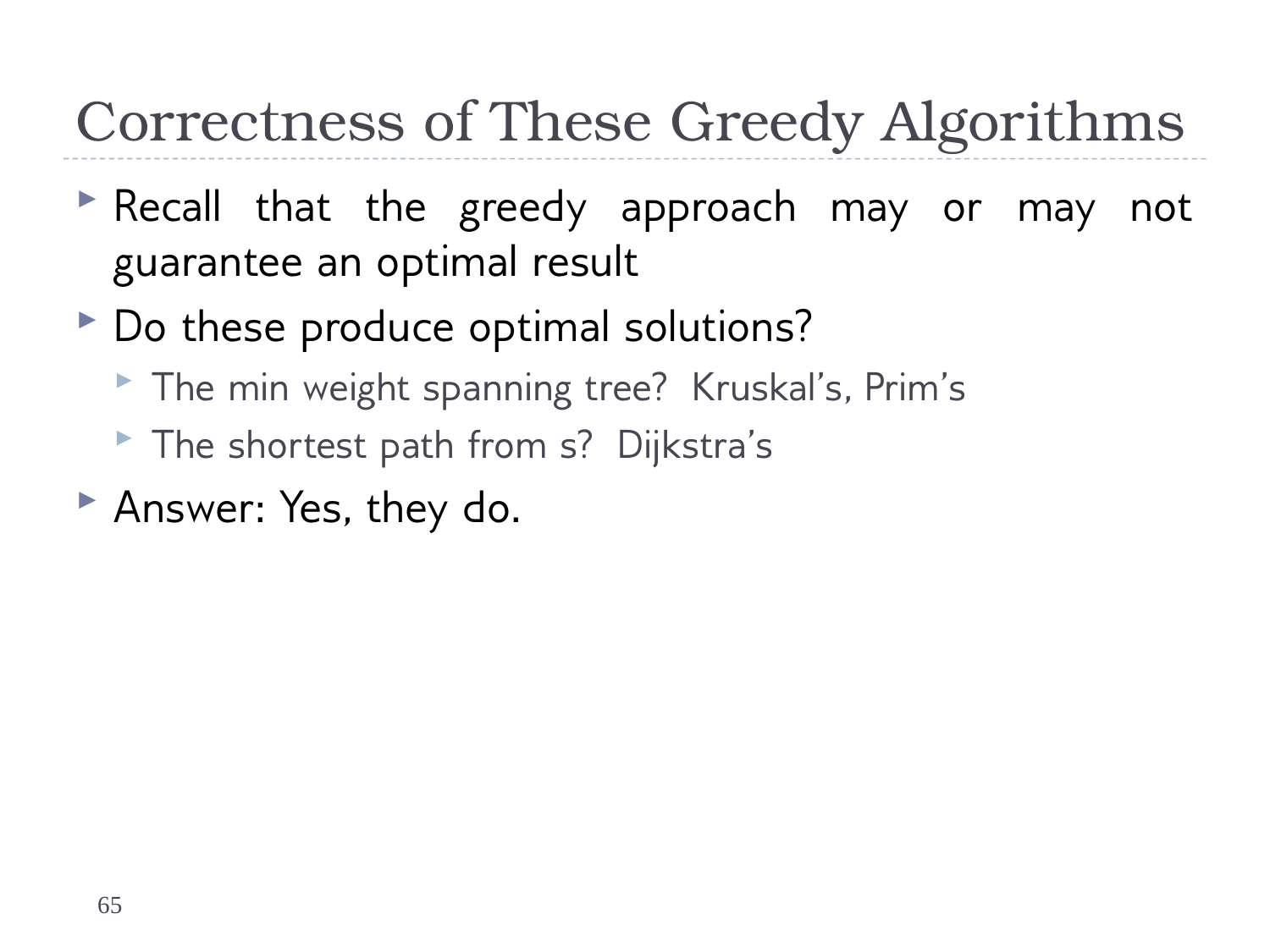

# Correctness of These Greedy Algorithms
Recall that the greedy approach may or may not guarantee an optimal result
Do these produce optimal solutions?
The min weight spanning tree?  Kruskal’s, Prim’s
The shortest path from s?  Dijkstra’s
Answer: Yes, they do.
65